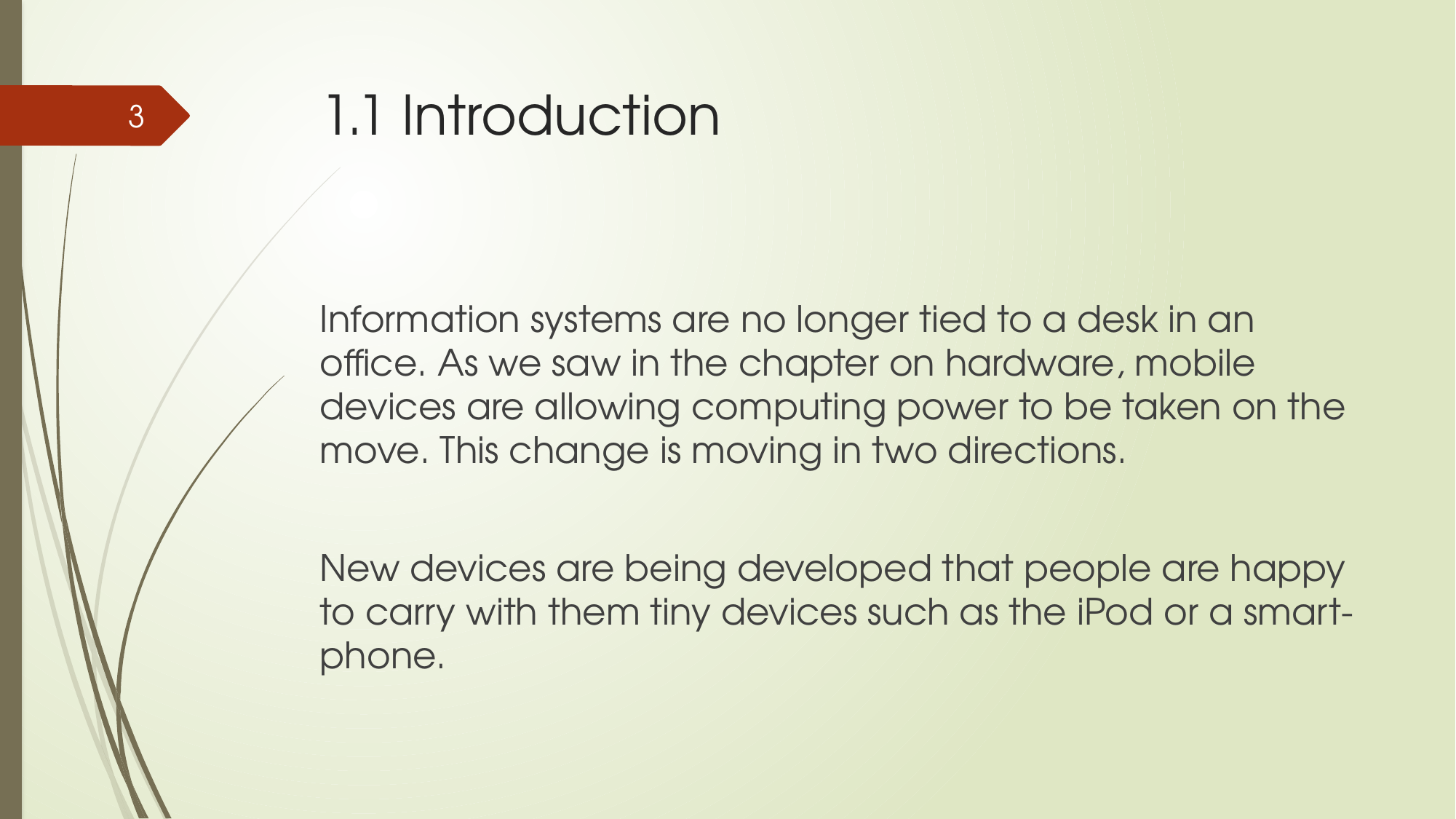

# 1.1 Introduction
3

Information systems are no longer tied to a desk in an office. As we saw in the chapter on hardware, mobile devices are allowing computing power to be taken on the move. This change is moving in two directions.

New devices are being developed that people are happy to carry with them tiny devices such as the iPod or a smart-phone.